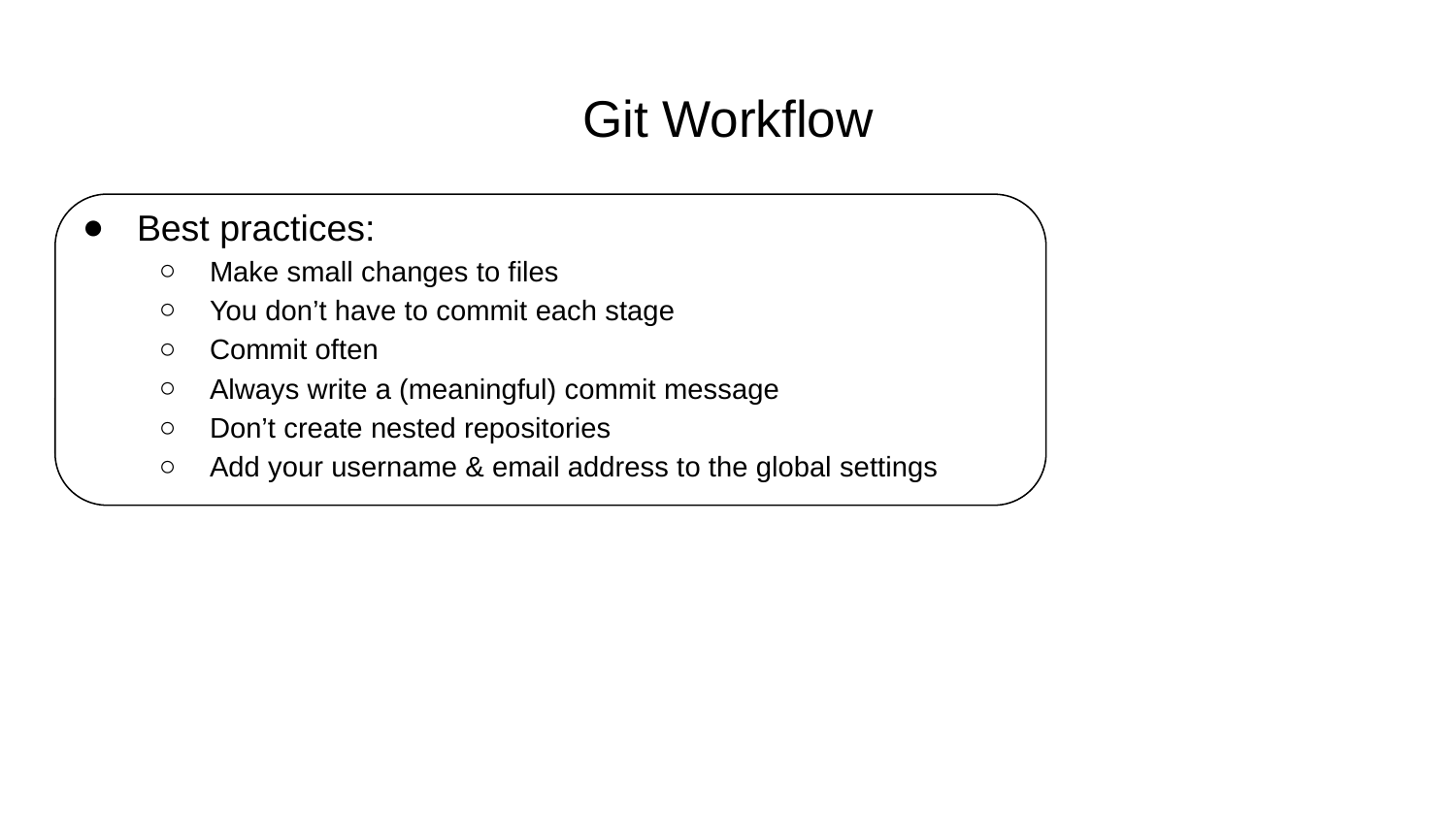

# Git Workflow
Best practices:
Make small changes to files
You don’t have to commit each stage
Commit often
Always write a (meaningful) commit message
Don’t create nested repositories
Add your username & email address to the global settings